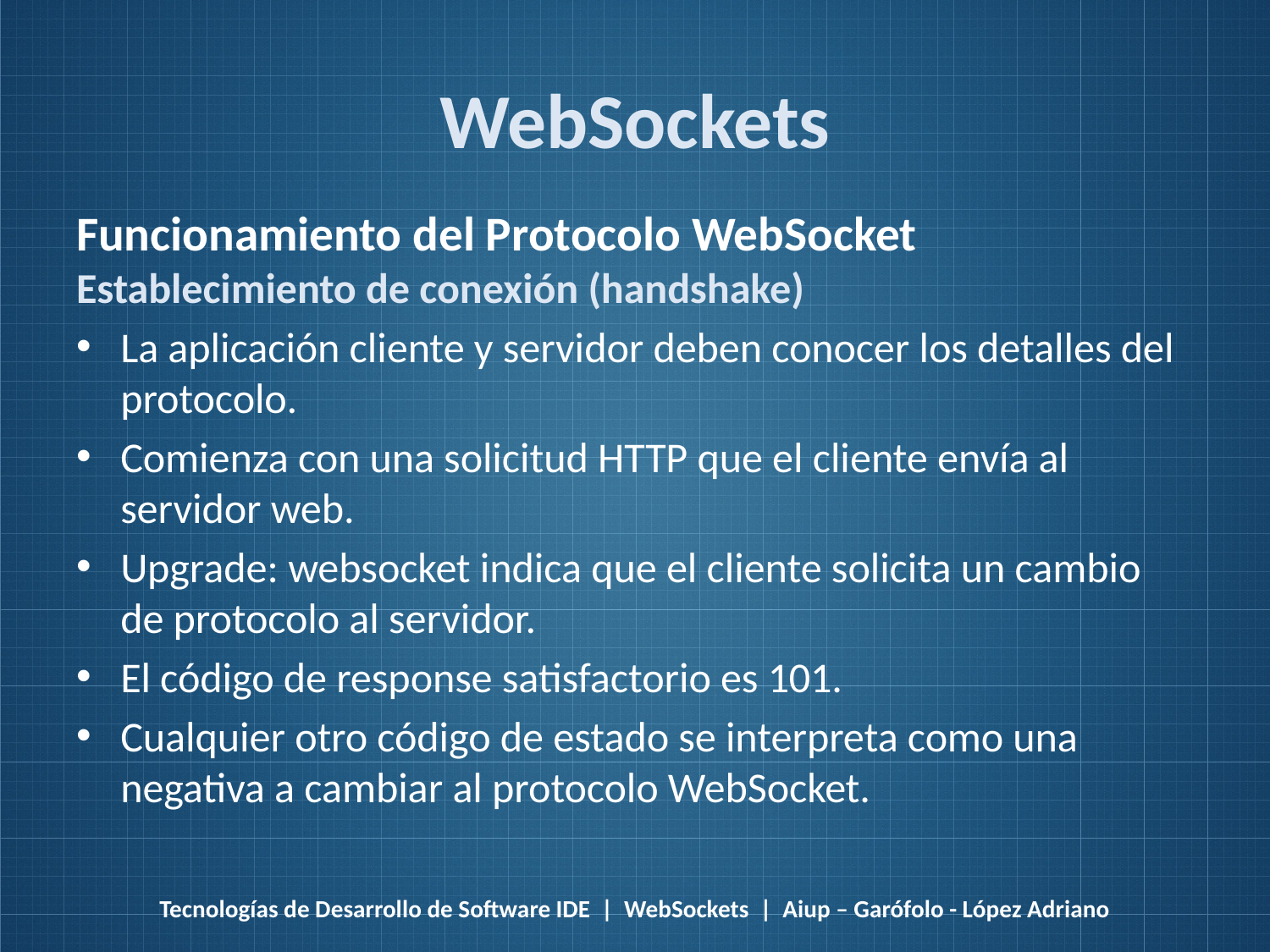

# WebSockets
Funcionamiento del Protocolo WebSocket
Establecimiento de conexión (handshake)
La aplicación cliente y servidor deben conocer los detalles del protocolo.
Comienza con una solicitud HTTP que el cliente envía al servidor web.
Upgrade: websocket indica que el cliente solicita un cambio de protocolo al servidor.
El código de response satisfactorio es 101.
Cualquier otro código de estado se interpreta como una negativa a cambiar al protocolo WebSocket.

Tecnologías de Desarrollo de Software IDE  |  WebSockets  |  Aiup – Garófolo - López Adriano